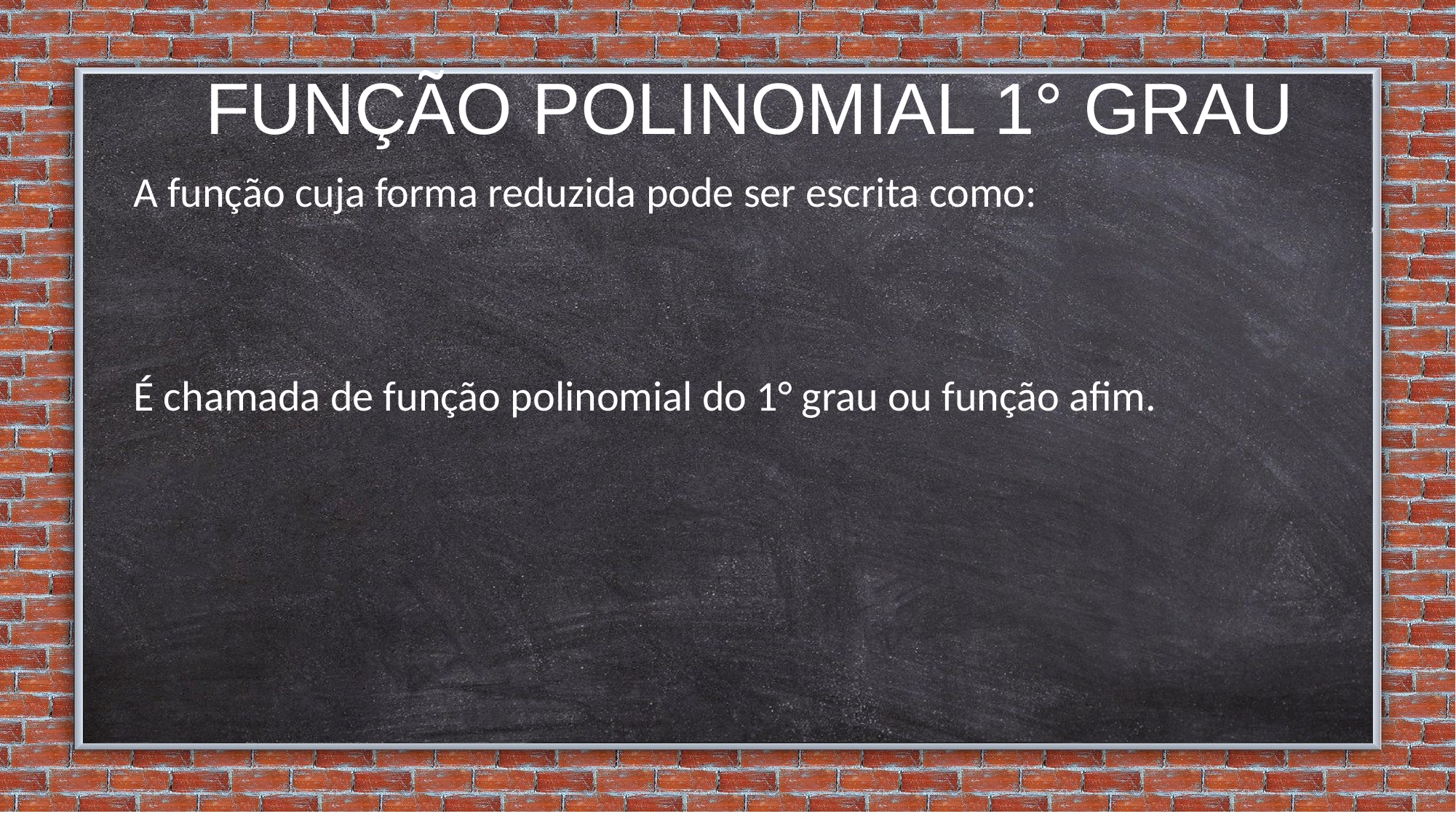

FUNÇÃO POLINOMIAL 1° GRAU

A função cuja forma reduzida pode ser escrita como:

É chamada de função polinomial do 1° grau ou função afim.